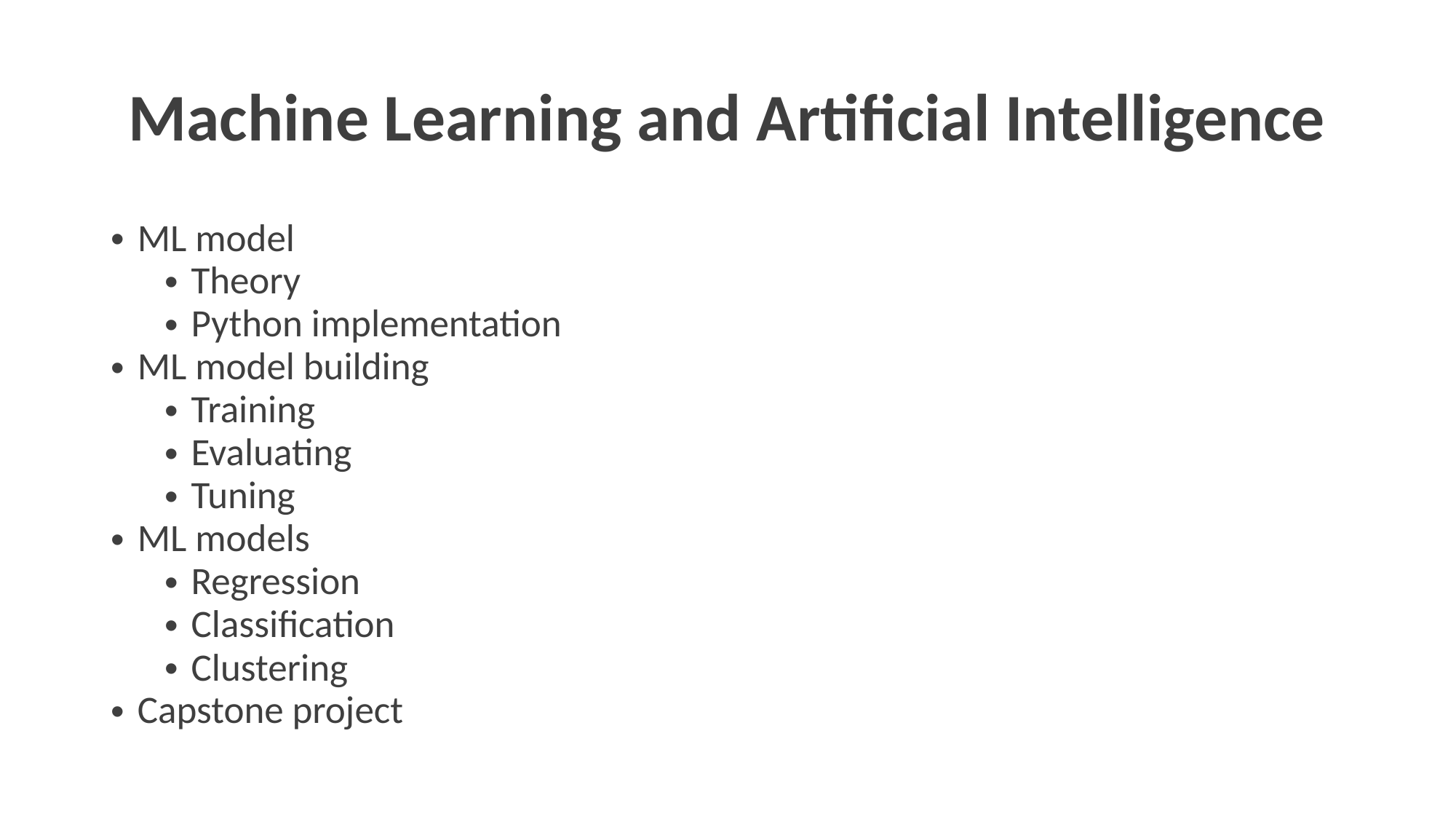

Machine Learning and Artificial Intelligence
Million 		10^6
Billion 		10^9
Trillion 		10^12
Quadrillion 	10^15
Quintillion 	10^18
ML model
Theory
Python implementation
ML model building
Training
Evaluating
Tuning
ML models
Regression
Classification
Clustering
Capstone project